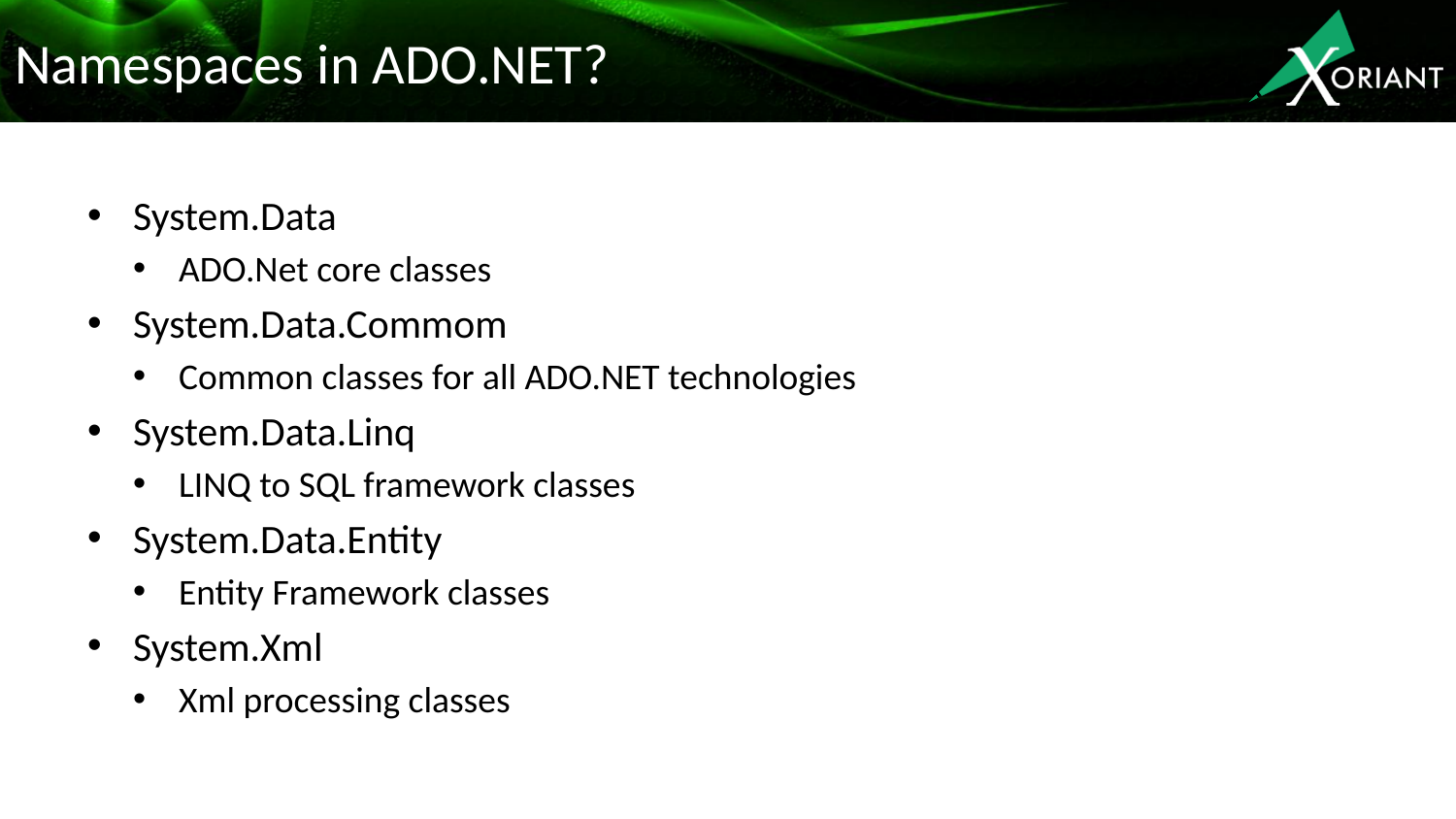

# Namespaces in ADO.NET?
System.Data
ADO.Net core classes
System.Data.Commom
Common classes for all ADO.NET technologies
System.Data.Linq
LINQ to SQL framework classes
System.Data.Entity
Entity Framework classes
System.Xml
Xml processing classes